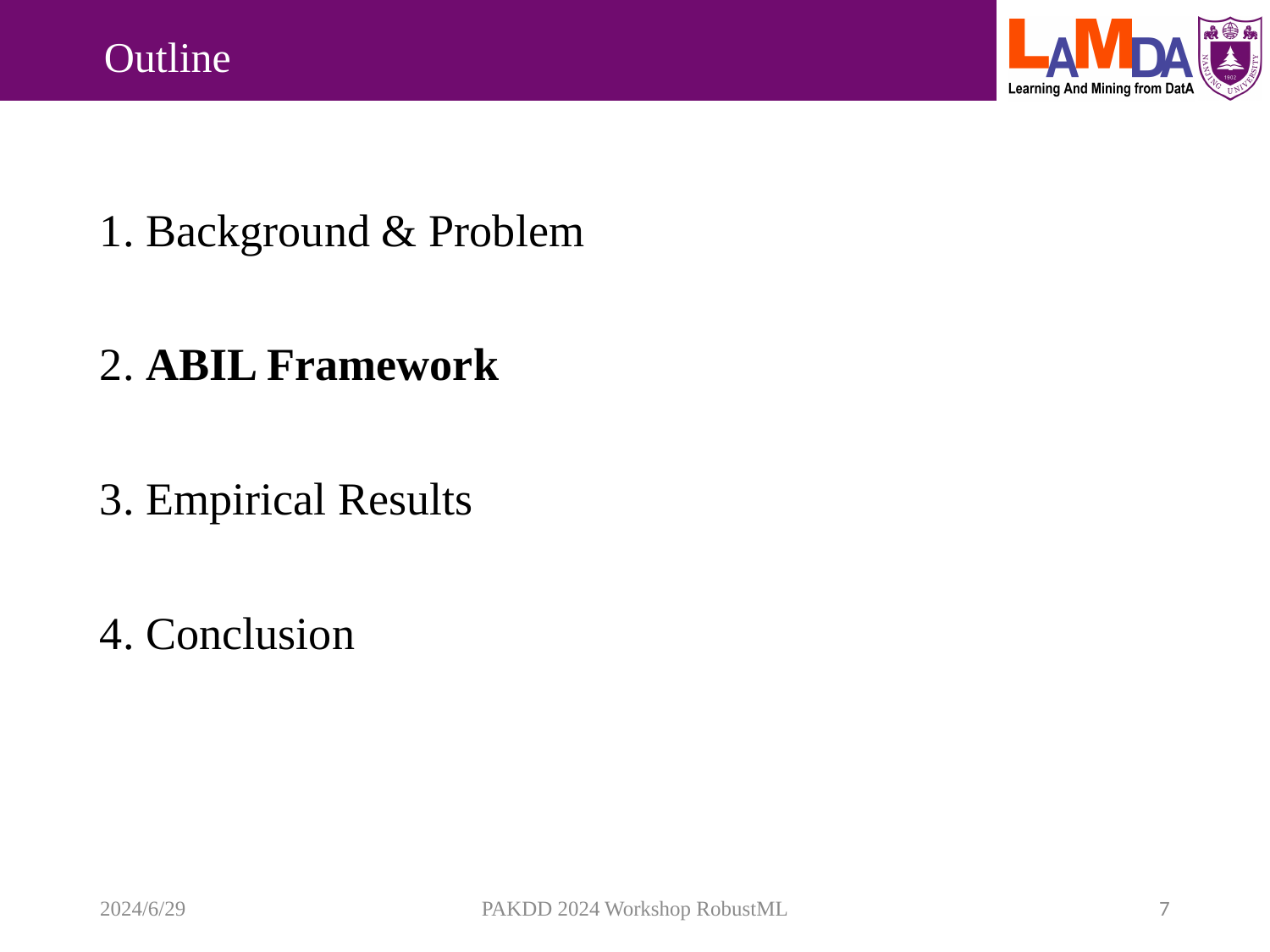

# Outline

1. Background & Problem

2. ABIL Framework

3. Empirical Results

4. Conclusion

2024/6/29
PAKDD 2024 Workshop RobustML
7